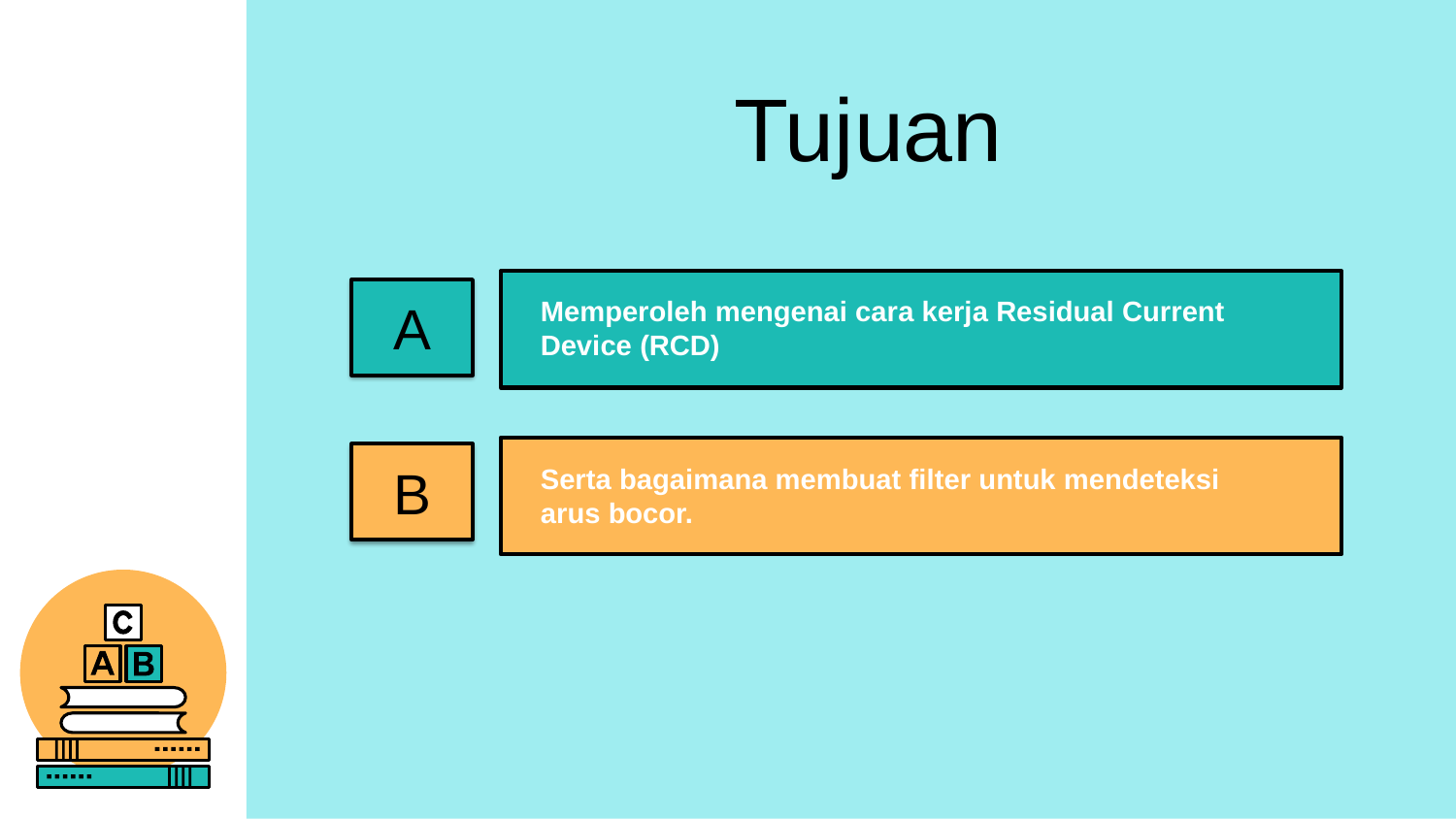

Tujuan

A
Memperoleh mengenai cara kerja Residual Current Device (RCD)

Serta bagaimana membuat filter untuk mendeteksi arus bocor.

B